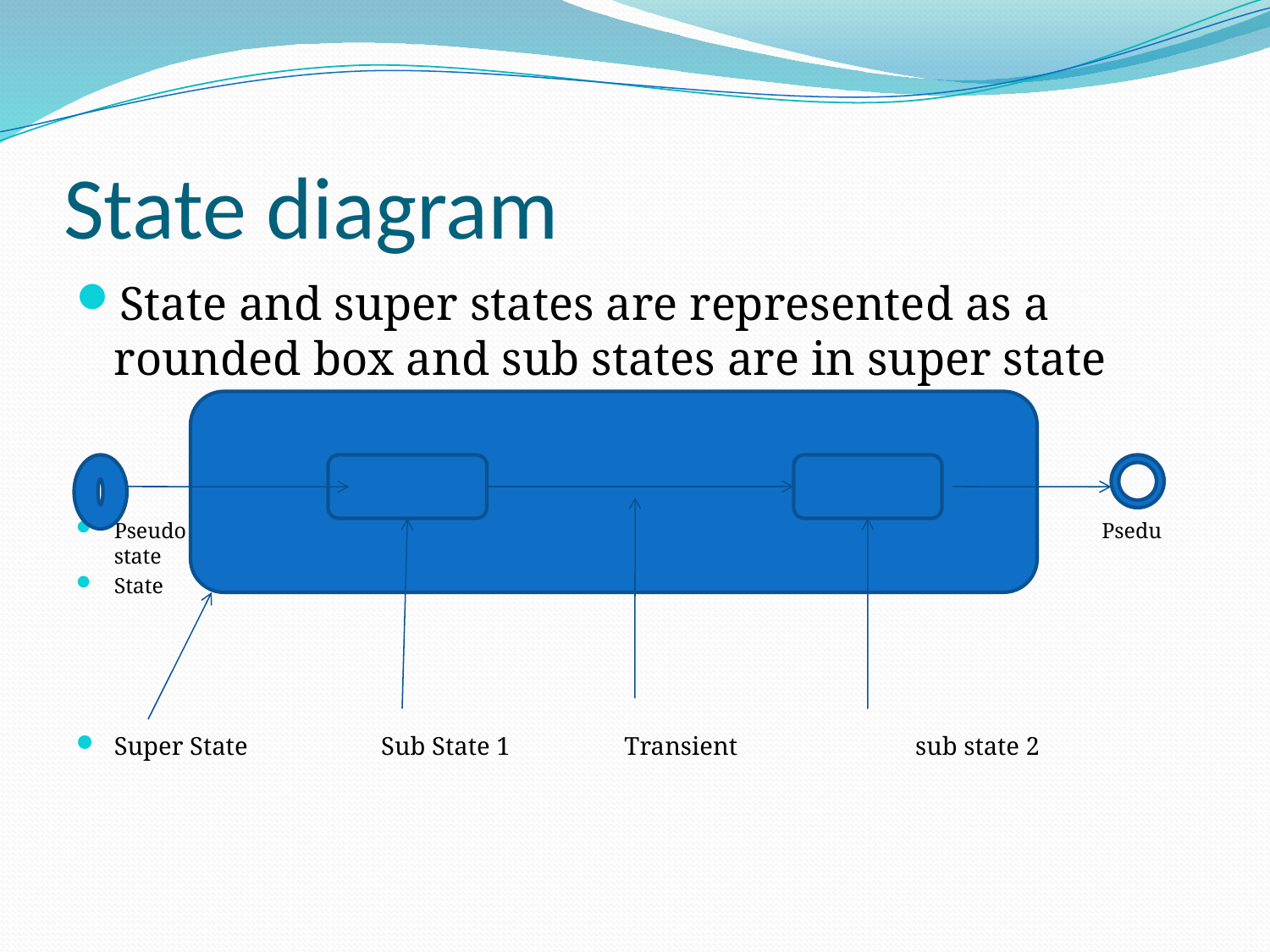

# State diagram
State and super states are represented as a rounded box and sub states are in super state

Pseudo	 						                  Psedu state
State				Trantion

Super State                     Sub State 1                  Transient                            sub state 2